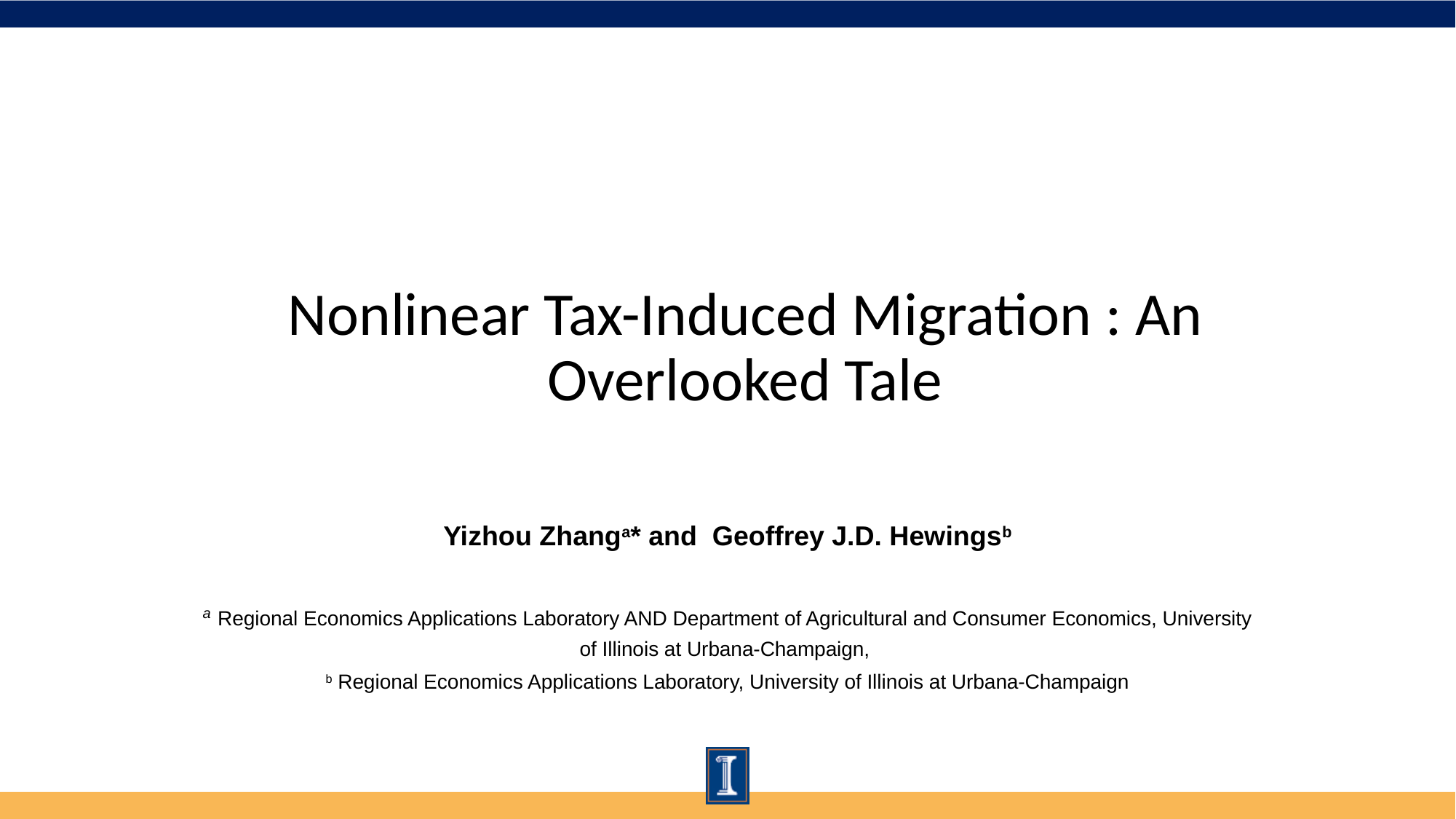

# Nonlinear Tax-Induced Migration : An Overlooked Tale
Yizhou Zhanga* and  Geoffrey J.D. Hewingsb

a Regional Economics Applications Laboratory AND Department of Agricultural and Consumer Economics, University of Illinois at Urbana-Champaign,
b Regional Economics Applications Laboratory, University of Illinois at Urbana-Champaign